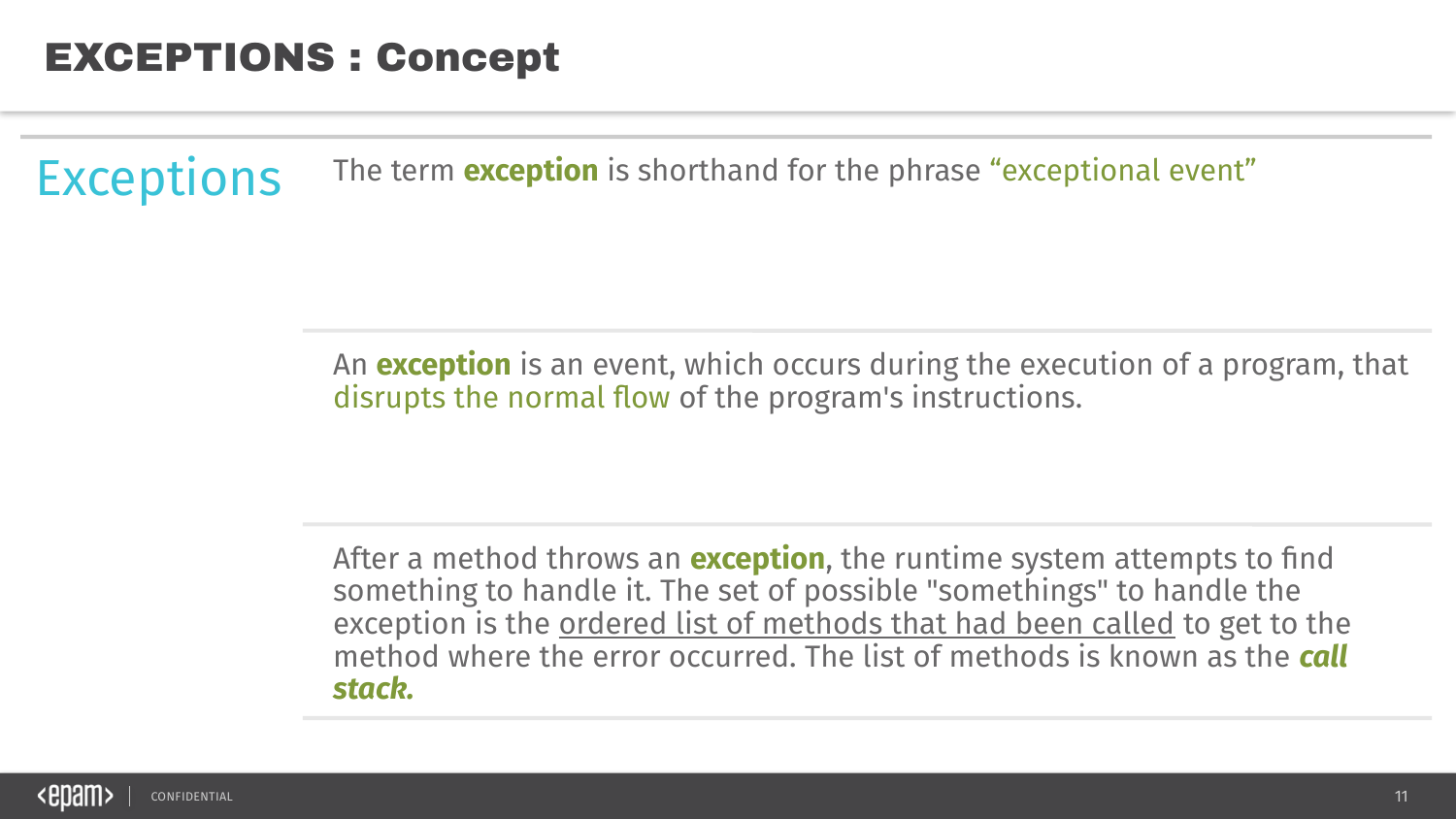

EXCEPTIONS : Concept
Exceptions
The term exception is shorthand for the phrase “exceptional event”
An exception is an event, which occurs during the execution of a program, that disrupts the normal flow of the program's instructions.
After a method throws an exception, the runtime system attempts to find something to handle it. The set of possible "somethings" to handle the exception is the ordered list of methods that had been called to get to the method where the error occurred. The list of methods is known as the call stack.